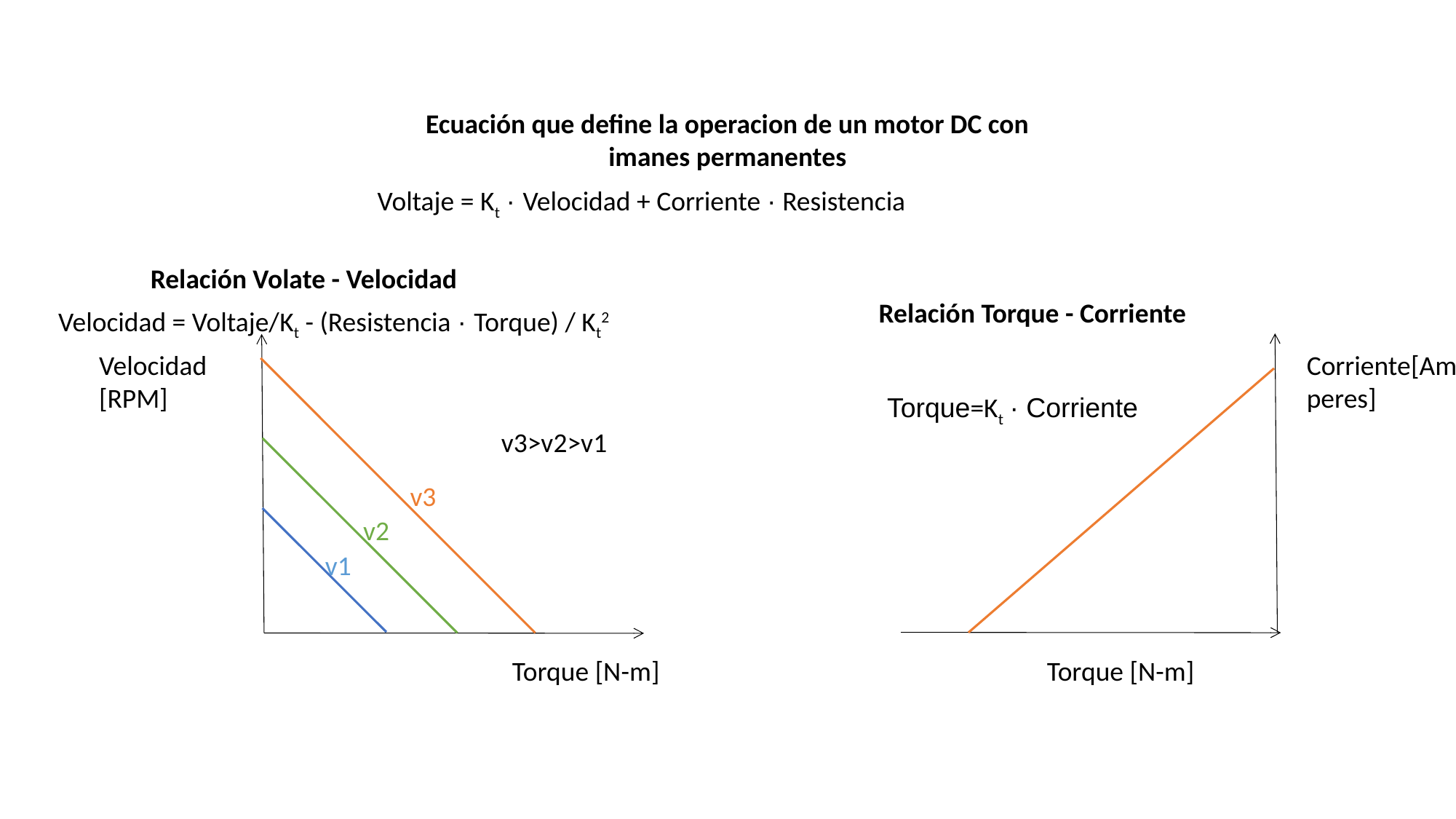

Ecuación que define la operacion de un motor DC con imanes permanentes
Voltaje = Kt · Velocidad + Corriente · Resistencia
Relación Volate - Velocidad
Relación Torque - Corriente
Velocidad = Voltaje/Kt - (Resistencia · Torque) / Kt2
Velocidad [RPM]
Corriente[Amperes]
Torque=Kt · Corriente
v3>v2>v1
v3
v2
v1
Torque [N-m]
Torque [N-m]